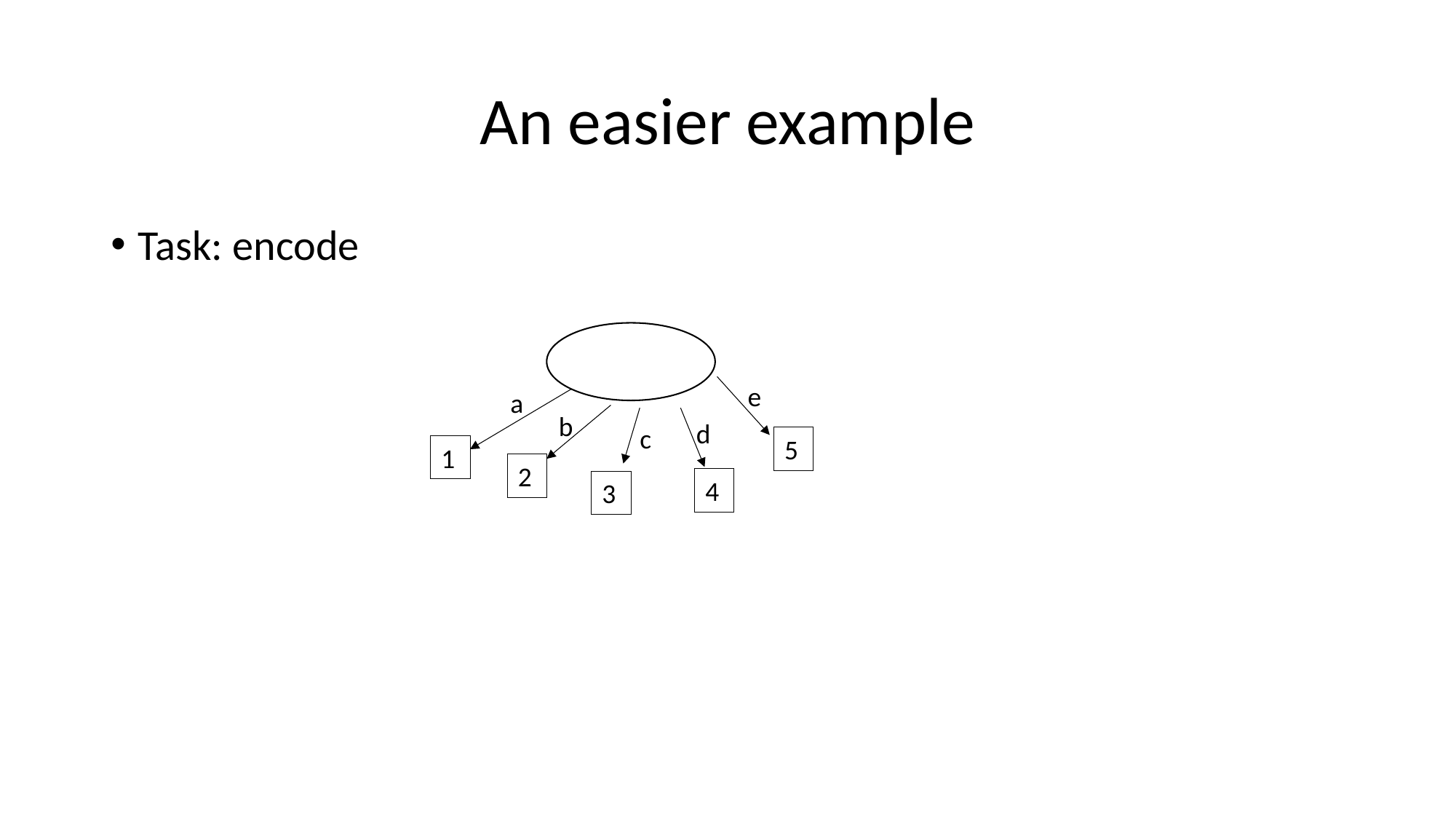

# An easier example
Task: encode

e
a
b
d
c
5
1
2
4
3